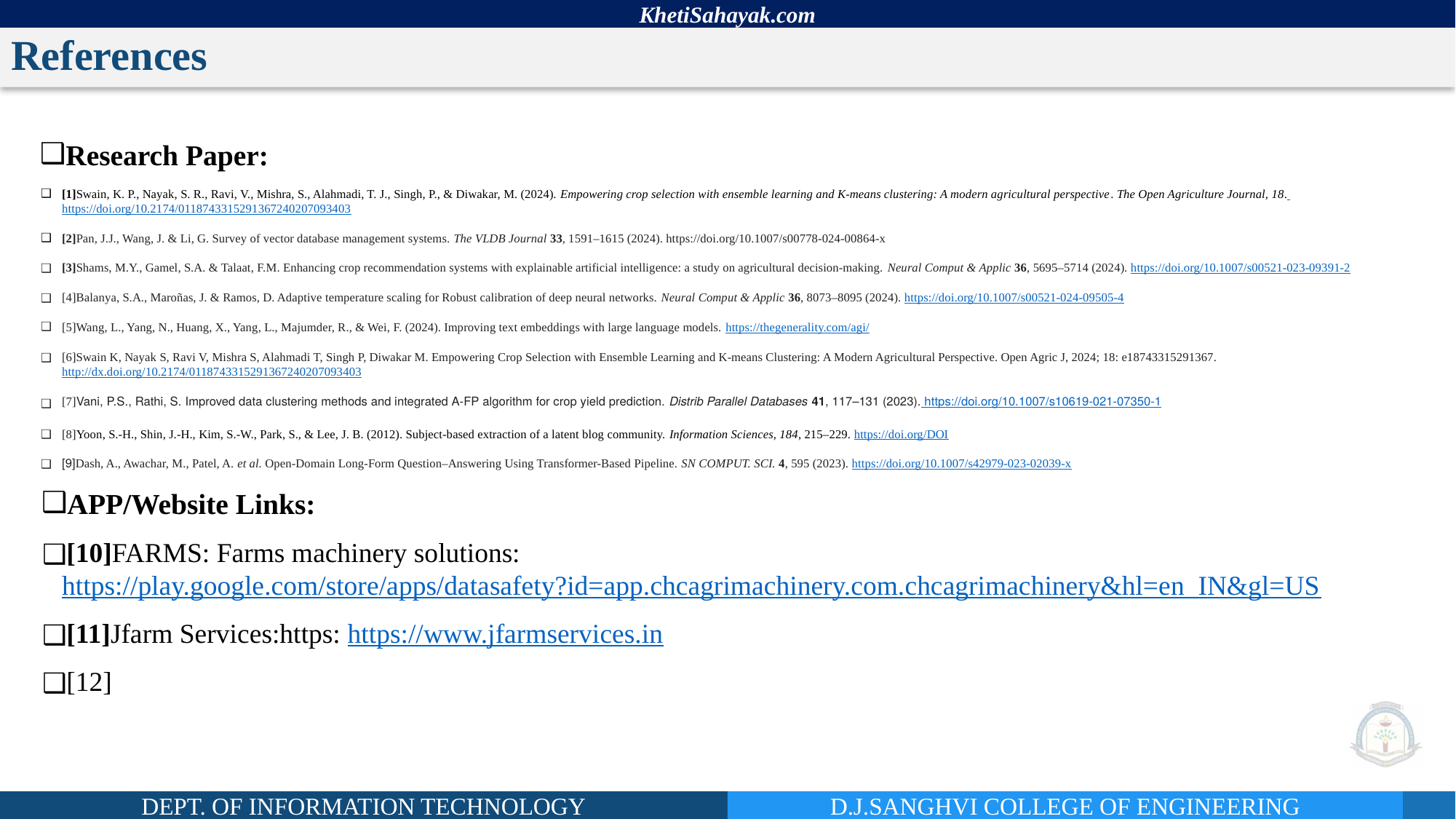

# References
Research Paper:
[1]Swain, K. P., Nayak, S. R., Ravi, V., Mishra, S., Alahmadi, T. J., Singh, P., & Diwakar, M. (2024). Empowering crop selection with ensemble learning and K-means clustering: A modern agricultural perspective. The Open Agriculture Journal, 18. https://doi.org/10.2174/0118743315291367240207093403
[2]Pan, J.J., Wang, J. & Li, G. Survey of vector database management systems. The VLDB Journal 33, 1591–1615 (2024). https://doi.org/10.1007/s00778-024-00864-x
[3]Shams, M.Y., Gamel, S.A. & Talaat, F.M. Enhancing crop recommendation systems with explainable artificial intelligence: a study on agricultural decision-making. Neural Comput & Applic 36, 5695–5714 (2024). https://doi.org/10.1007/s00521-023-09391-2
[4]Balanya, S.A., Maroñas, J. & Ramos, D. Adaptive temperature scaling for Robust calibration of deep neural networks. Neural Comput & Applic 36, 8073–8095 (2024). https://doi.org/10.1007/s00521-024-09505-4
[5]Wang, L., Yang, N., Huang, X., Yang, L., Majumder, R., & Wei, F. (2024). Improving text embeddings with large language models. https://thegenerality.com/agi/
[6]Swain K, Nayak S, Ravi V, Mishra S, Alahmadi T, Singh P, Diwakar M. Empowering Crop Selection with Ensemble Learning and K-means Clustering: A Modern Agricultural Perspective. Open Agric J, 2024; 18: e18743315291367. http://dx.doi.org/10.2174/0118743315291367240207093403
[7]Vani, P.S., Rathi, S. Improved data clustering methods and integrated A-FP algorithm for crop yield prediction. Distrib Parallel Databases 41, 117–131 (2023). https://doi.org/10.1007/s10619-021-07350-1
[8]Yoon, S.-H., Shin, J.-H., Kim, S.-W., Park, S., & Lee, J. B. (2012). Subject-based extraction of a latent blog community. Information Sciences, 184, 215–229. https://doi.org/DOI
[9]Dash, A., Awachar, M., Patel, A. et al. Open-Domain Long-Form Question–Answering Using Transformer-Based Pipeline. SN COMPUT. SCI. 4, 595 (2023). https://doi.org/10.1007/s42979-023-02039-x
APP/Website Links:
[10]FARMS: Farms machinery solutions: https://play.google.com/store/apps/datasafety?id=app.chcagrimachinery.com.chcagrimachinery&hl=en_IN&gl=US
[11]Jfarm Services:https: https://www.jfarmservices.in
[12]